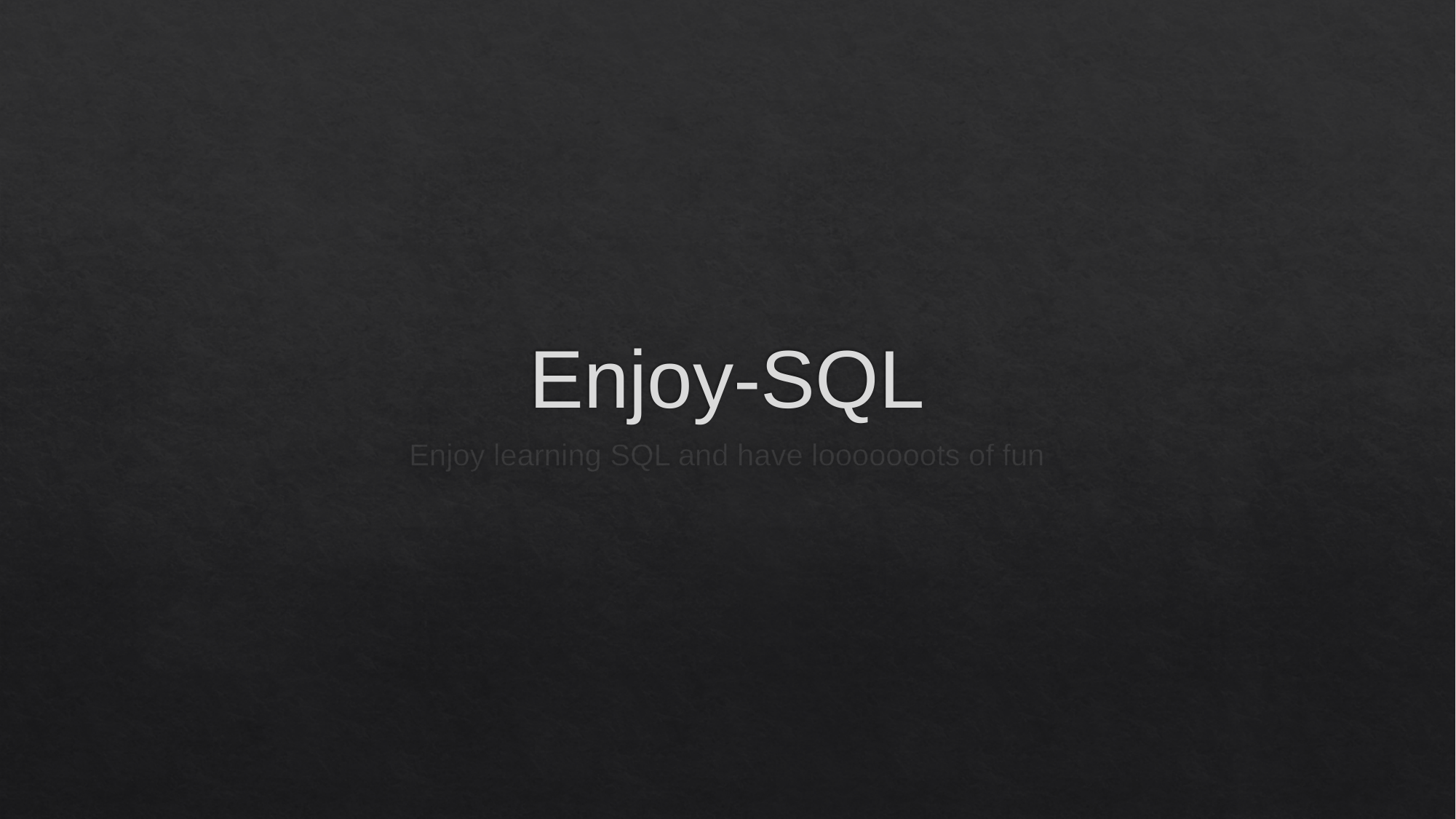

# Enjoy-SQL
Enjoy learning SQL and have looooooots of fun